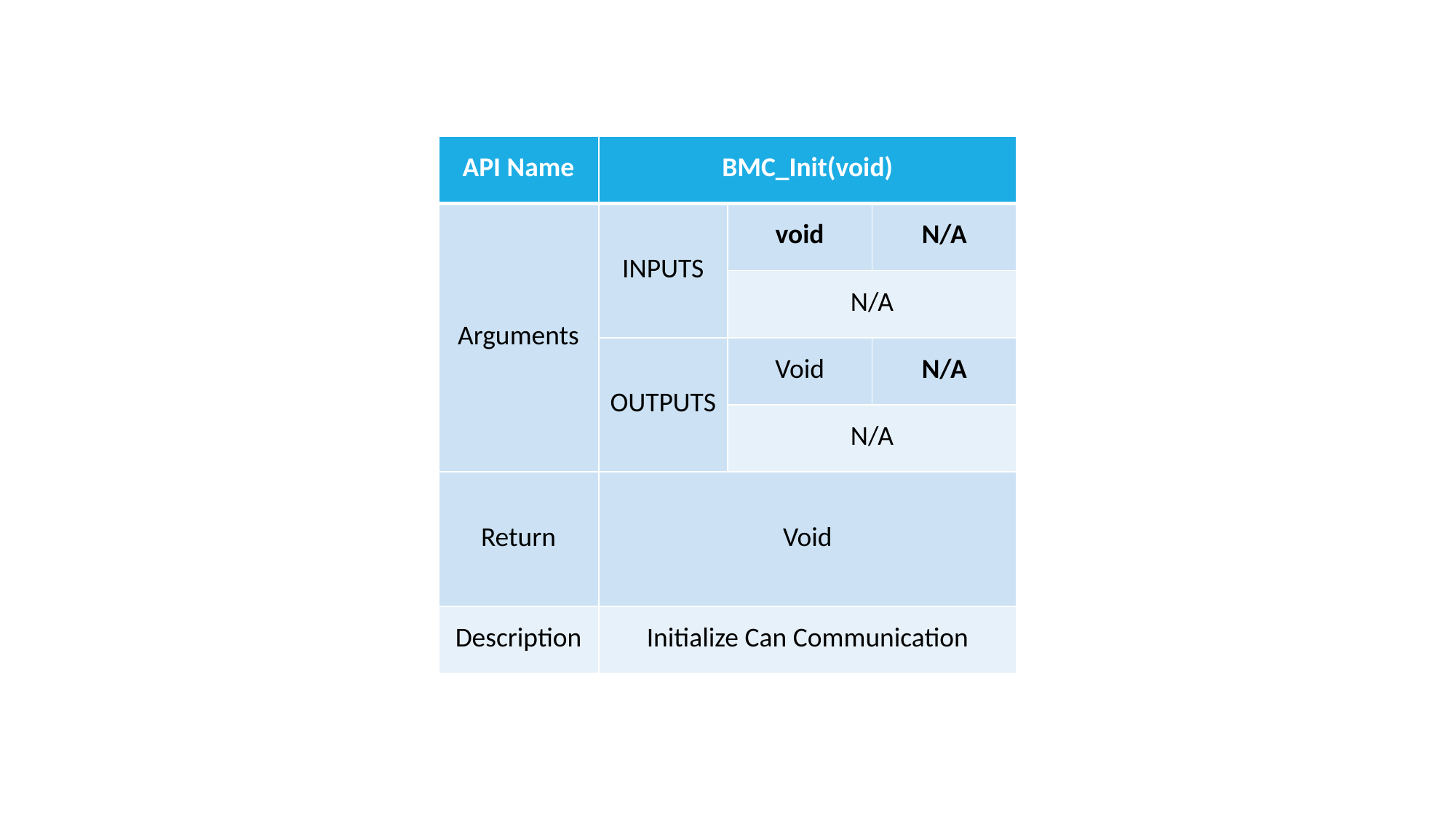

| API Name | BMC\_Init(void) |  |  |
| --- | --- | --- | --- |
| Arguments | INPUTS | void | N/A |
|  |  | N/A |  |
|  | OUTPUTS | Void | N/A |
|  |  | N/A |  |
| Return | Void |  |  |
| Description | Initialize Can Communication |  |  |